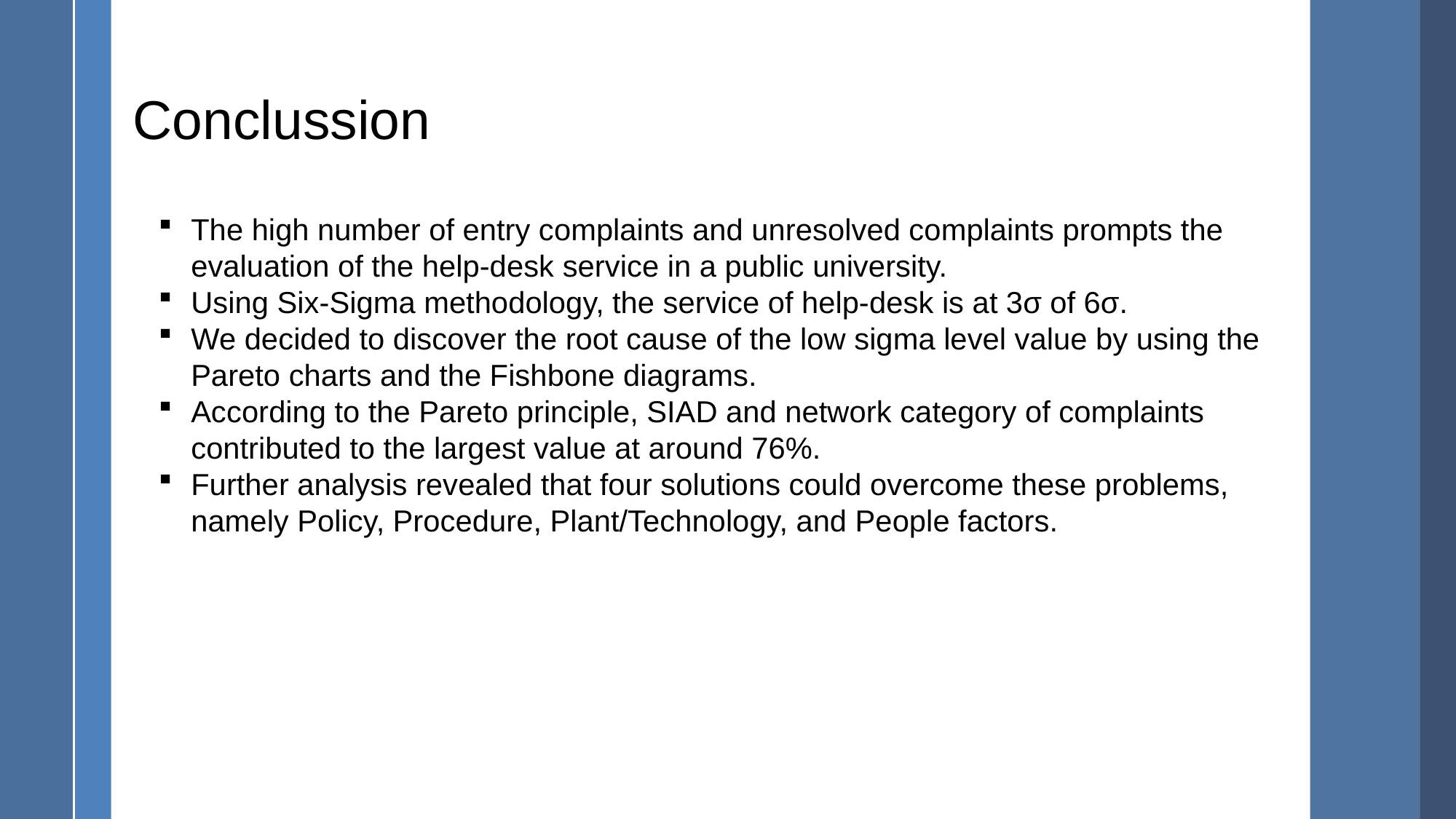

Conclussion
The high number of entry complaints and unresolved complaints prompts the evaluation of the help-desk service in a public university.
Using Six-Sigma methodology, the service of help-desk is at 3σ of 6σ.
We decided to discover the root cause of the low sigma level value by using the Pareto charts and the Fishbone diagrams.
According to the Pareto principle, SIAD and network category of complaints contributed to the largest value at around 76%.
Further analysis revealed that four solutions could overcome these problems, namely Policy, Procedure, Plant/Technology, and People factors.